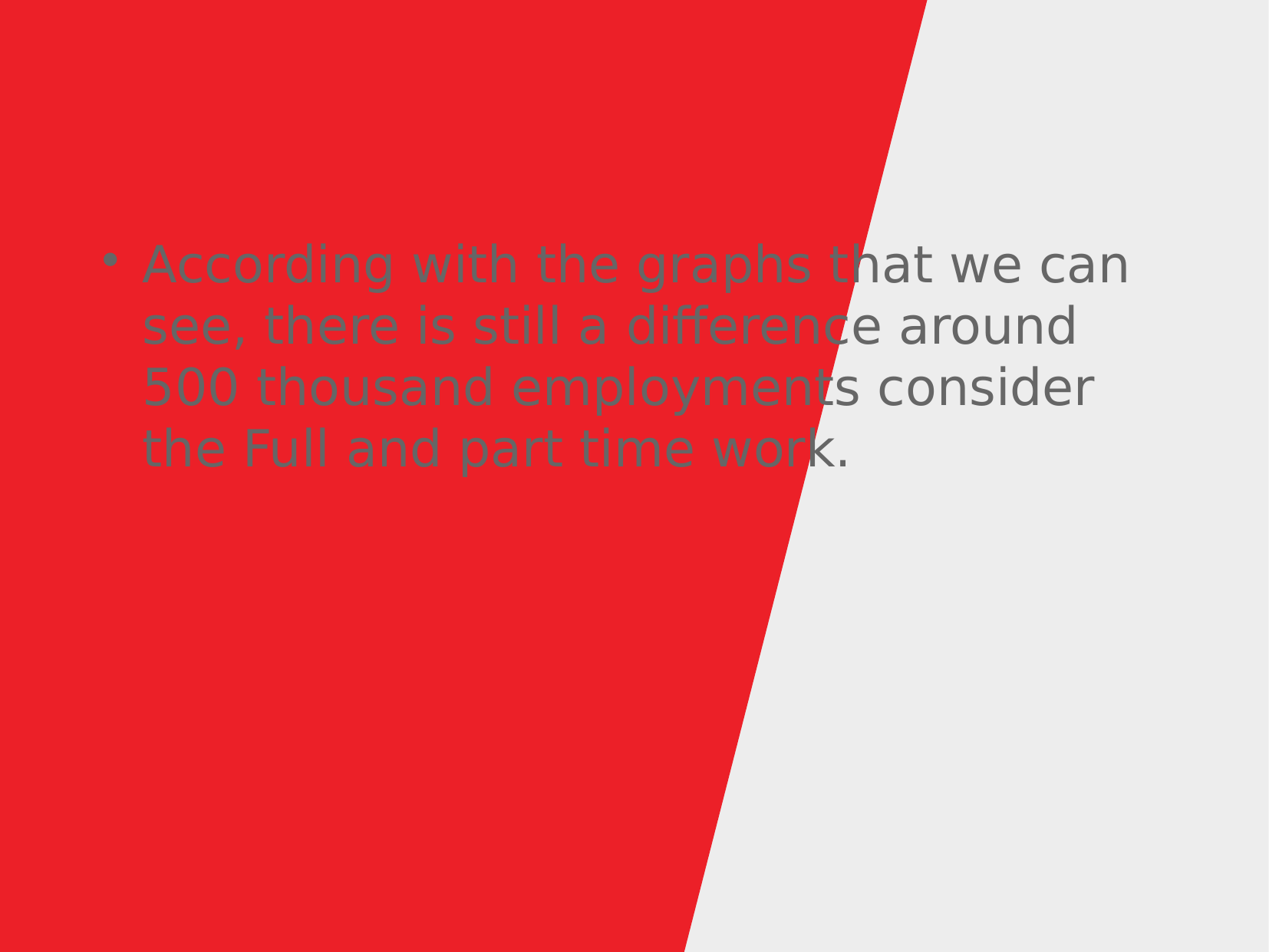

According with the graphs that we can see, there is still a difference around 500 thousand employments consider the Full and part time work.